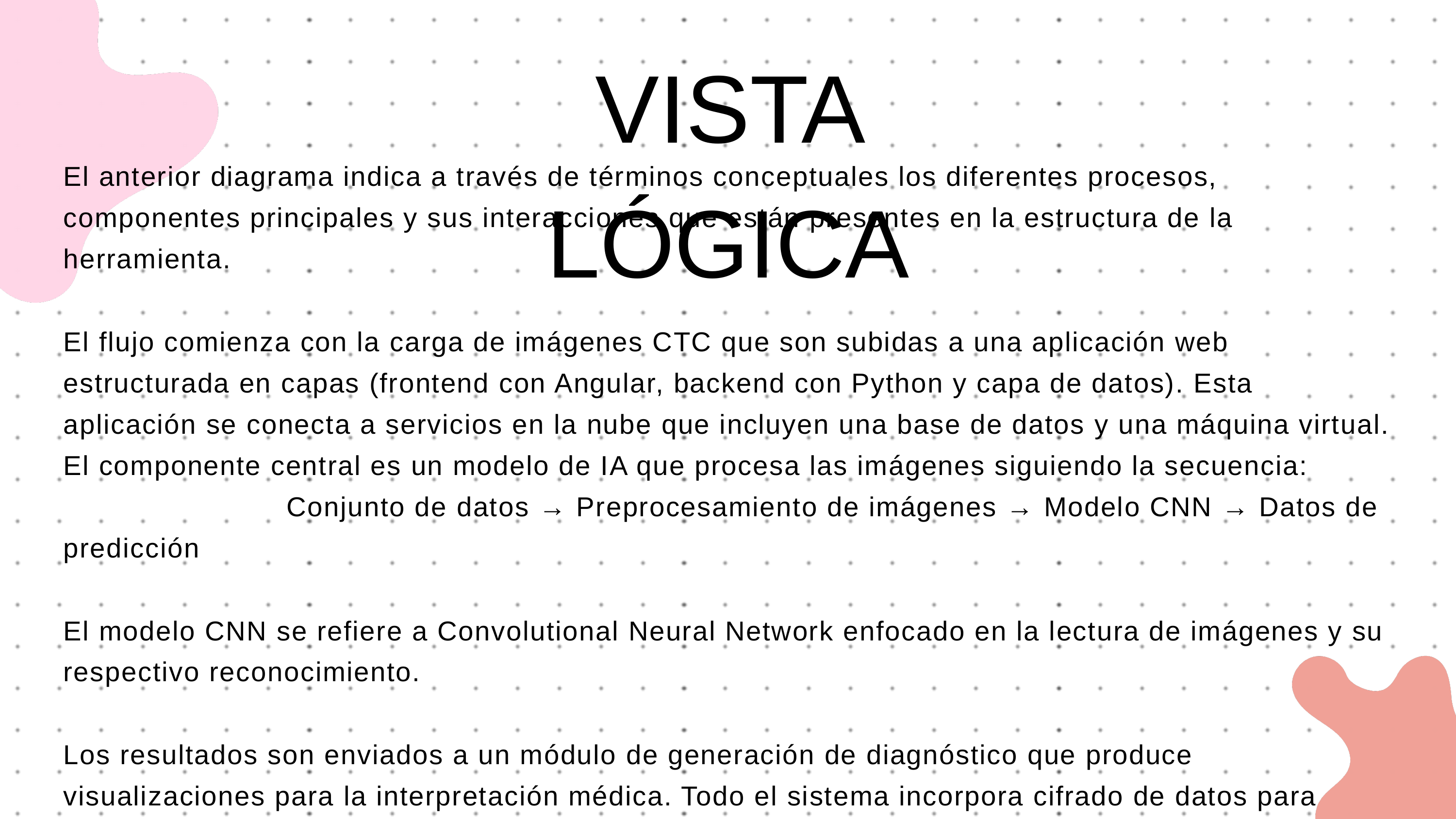

VISTA LÓGICA
El anterior diagrama indica a través de términos conceptuales los diferentes procesos, componentes principales y sus interacciones que están presentes en la estructura de la herramienta.

El flujo comienza con la carga de imágenes CTC que son subidas a una aplicación web estructurada en capas (frontend con Angular, backend con Python y capa de datos). Esta aplicación se conecta a servicios en la nube que incluyen una base de datos y una máquina virtual. El componente central es un modelo de IA que procesa las imágenes siguiendo la secuencia:
                         Conjunto de datos → Preprocesamiento de imágenes → Modelo CNN → Datos de predicción

El modelo CNN se refiere a Convolutional Neural Network enfocado en la lectura de imágenes y su respectivo reconocimiento.

Los resultados son enviados a un módulo de generación de diagnóstico que produce visualizaciones para la interpretación médica. Todo el sistema incorpora cifrado de datos para garantizar la seguridad de la información sensible de los pacientes, creando así un flujo completo desde la adquisición de imágenes hasta la asistencia diagnóstica con el profesional médico.